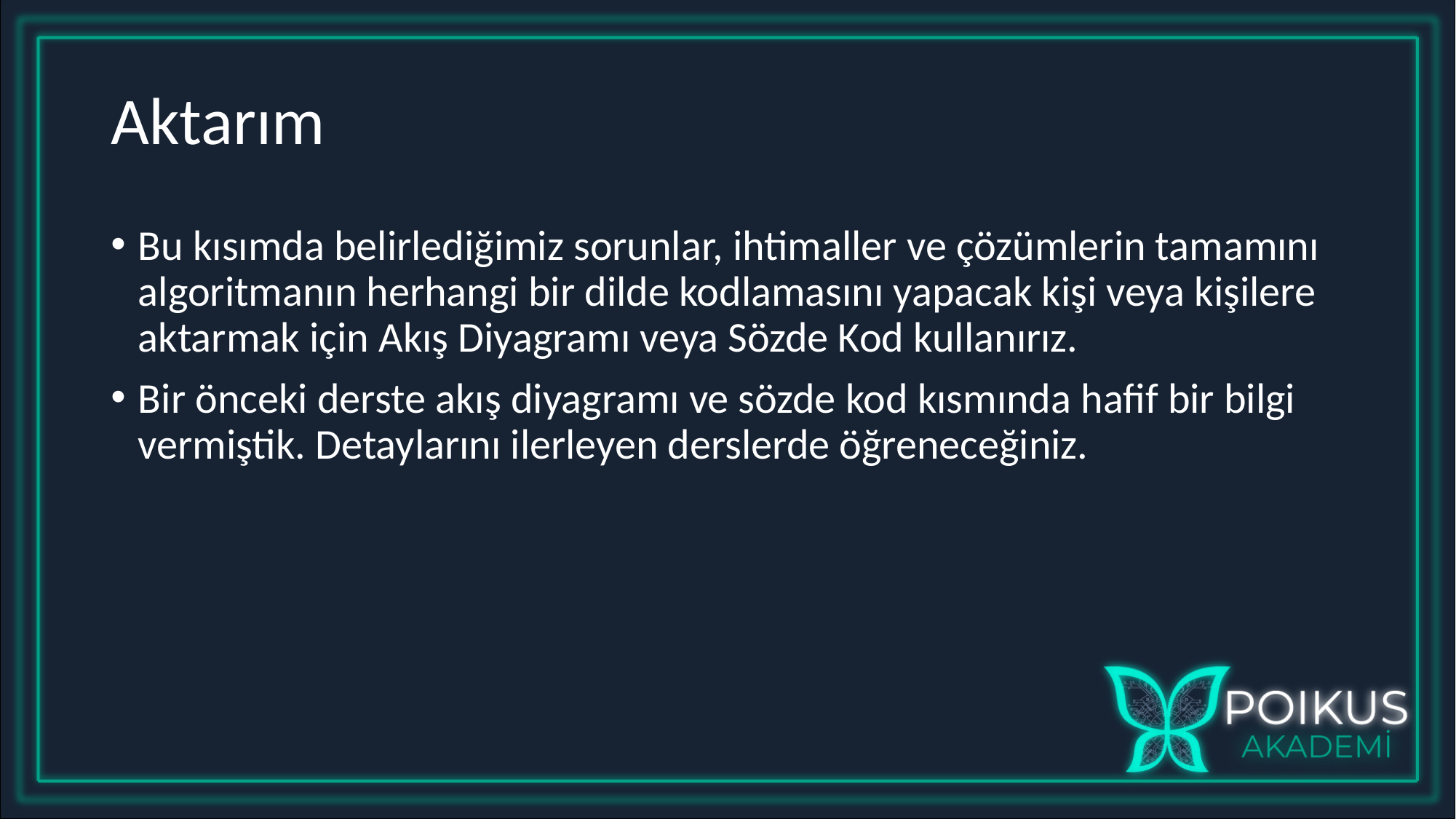

# Aktarım
Bu kısımda belirlediğimiz sorunlar, ihtimaller ve çözümlerin tamamını algoritmanın herhangi bir dilde kodlamasını yapacak kişi veya kişilere aktarmak için Akış Diyagramı veya Sözde Kod kullanırız.
Bir önceki derste akış diyagramı ve sözde kod kısmında hafif bir bilgi vermiştik. Detaylarını ilerleyen derslerde öğreneceğiniz.